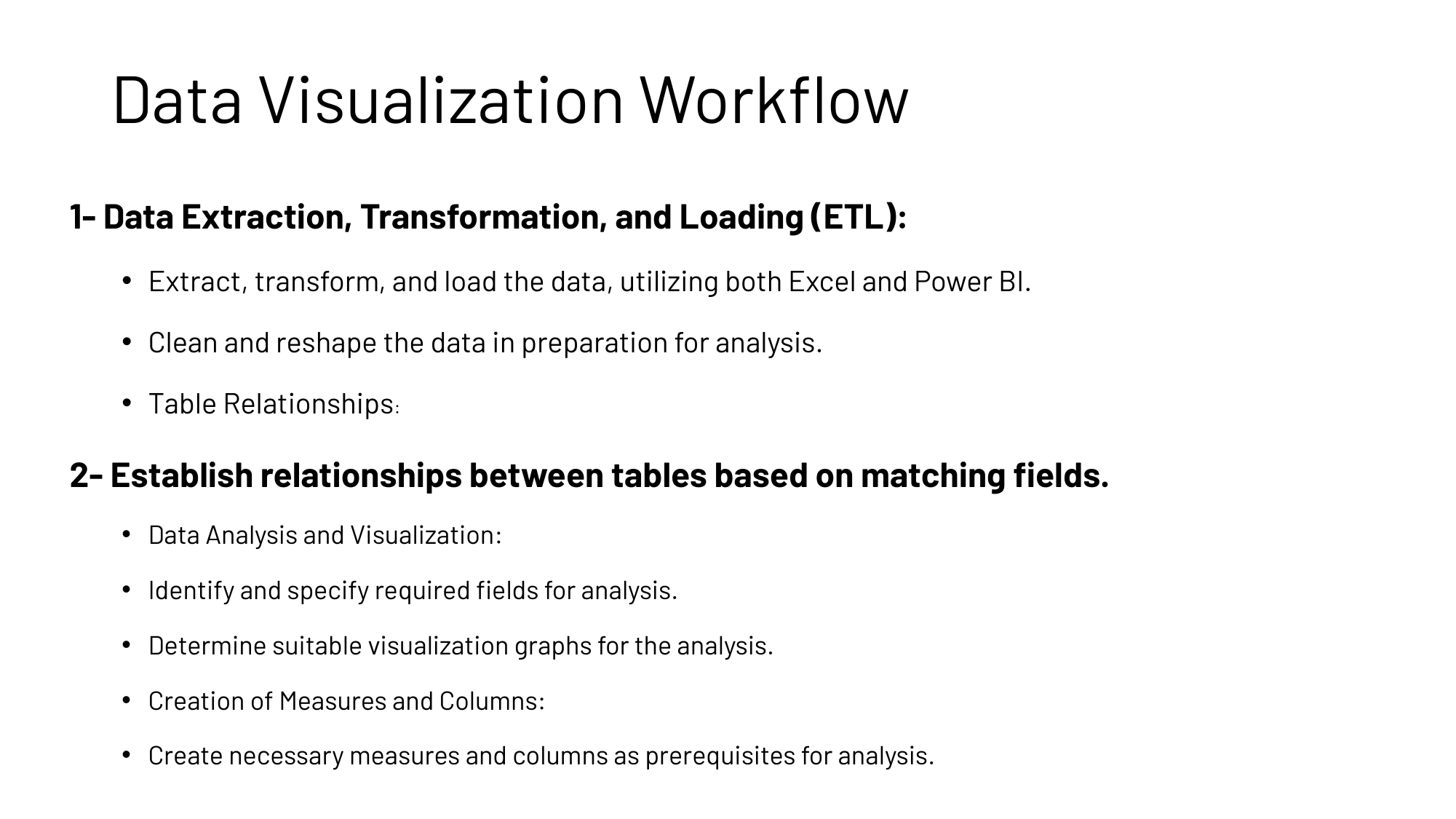

# Data Visualization Workflow
1- Data Extraction, Transformation, and Loading (ETL):
Extract, transform, and load the data, utilizing both Excel and Power BI.
Clean and reshape the data in preparation for analysis.
Table Relationships:
2- Establish relationships between tables based on matching fields.
Data Analysis and Visualization:
Identify and specify required fields for analysis.
Determine suitable visualization graphs for the analysis.
Creation of Measures and Columns:
Create necessary measures and columns as prerequisites for analysis.